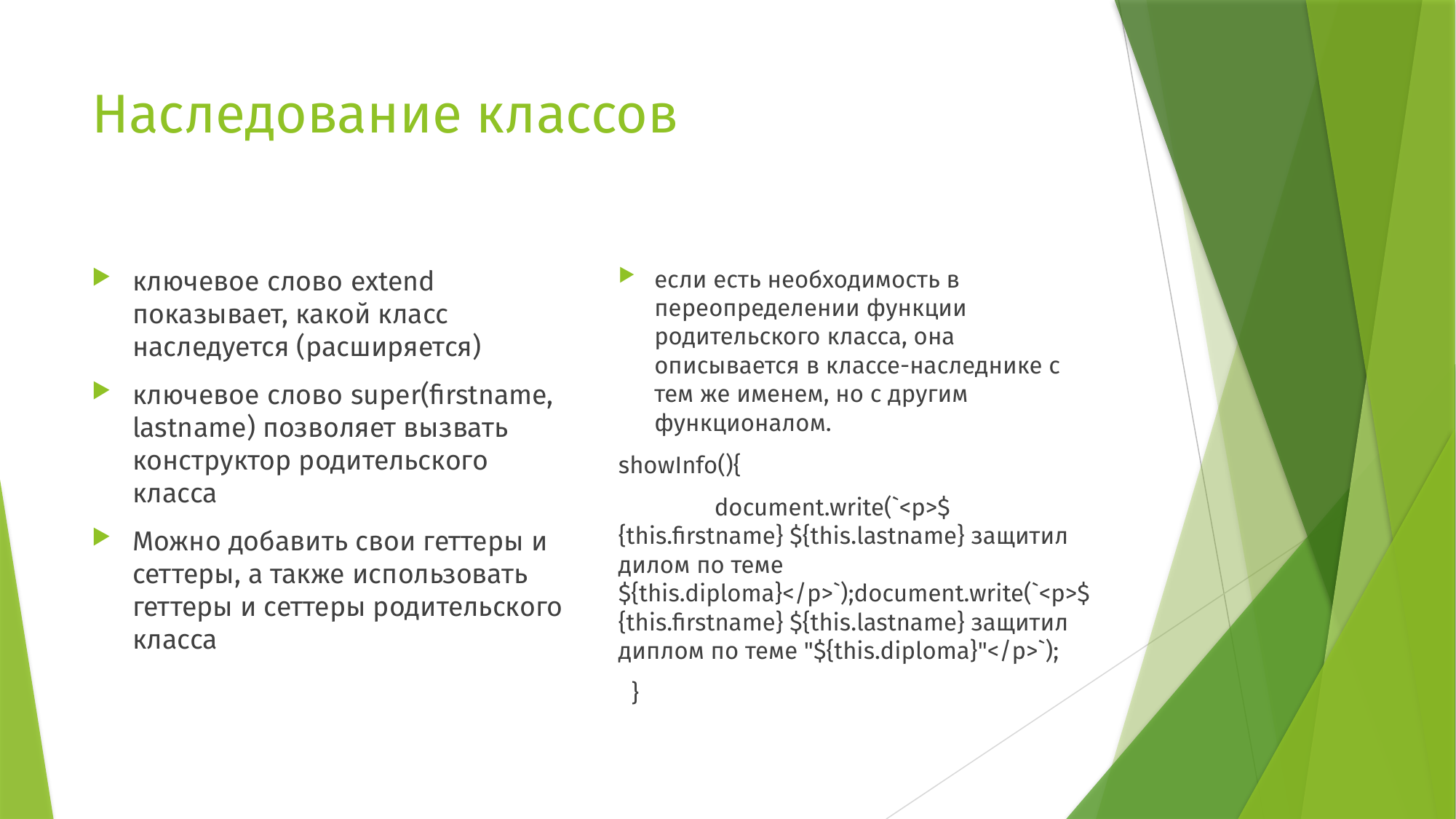

# Наследование классов
ключевое слово extend показывает, какой класс наследуется (расширяется)
ключевое слово super(firstname, lastname) позволяет вызвать конструктор родительского класса
Можно добавить свои геттеры и сеттеры, а также использовать геттеры и сеттеры родительского класса
если есть необходимость в переопределении функции родительского класса, она описывается в классе-наследнике с тем же именем, но с другим функционалом.
showInfo(){
	document.write(`<p>${this.firstname} ${this.lastname} защитил дилом по теме ${this.diploma}</p>`);document.write(`<p>${this.firstname} ${this.lastname} защитил диплом по теме "${this.diploma}"</p>`);
  }